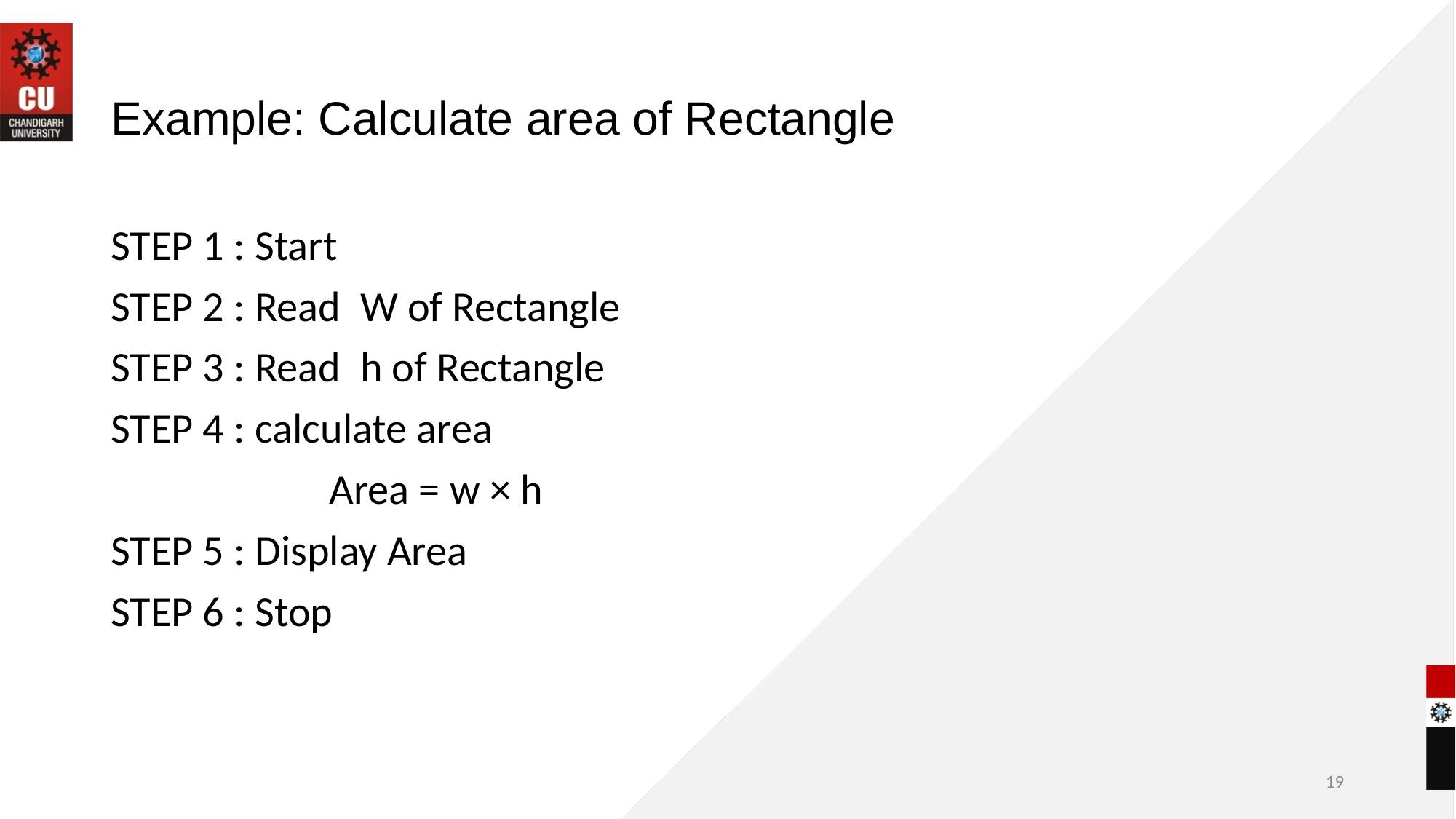

# Example: Calculate area of Rectangle
STEP 1 : Start
STEP 2 : Read  W of Rectangle
STEP 3 : Read  h of Rectangle
STEP 4 : calculate area
		Area = w × h
STEP 5 : Display Area
STEP 6 : Stop
19